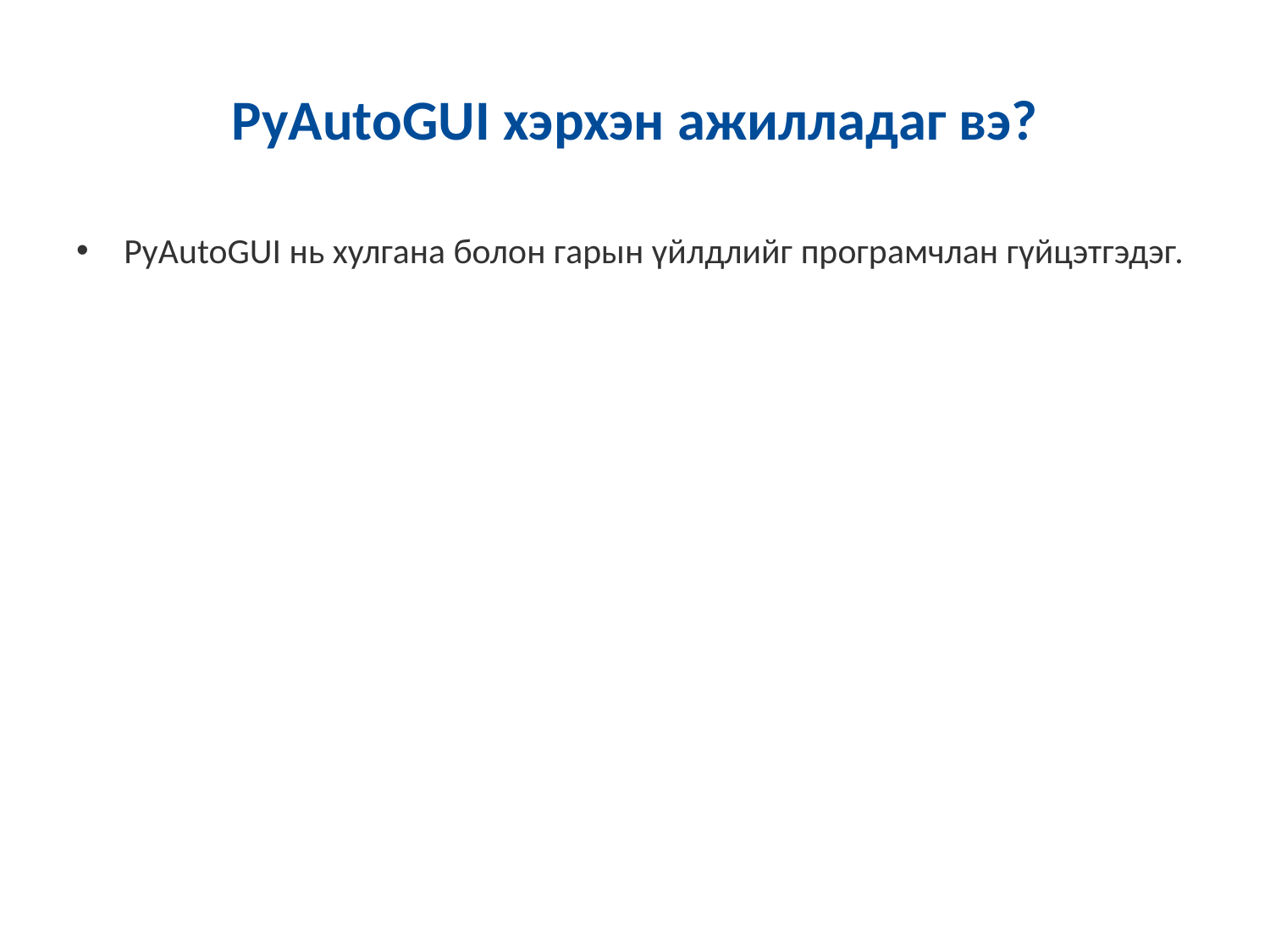

# PyAutoGUI хэрхэн ажилладаг вэ?
PyAutoGUI нь хулгана болон гарын үйлдлийг програмчлан гүйцэтгэдэг.